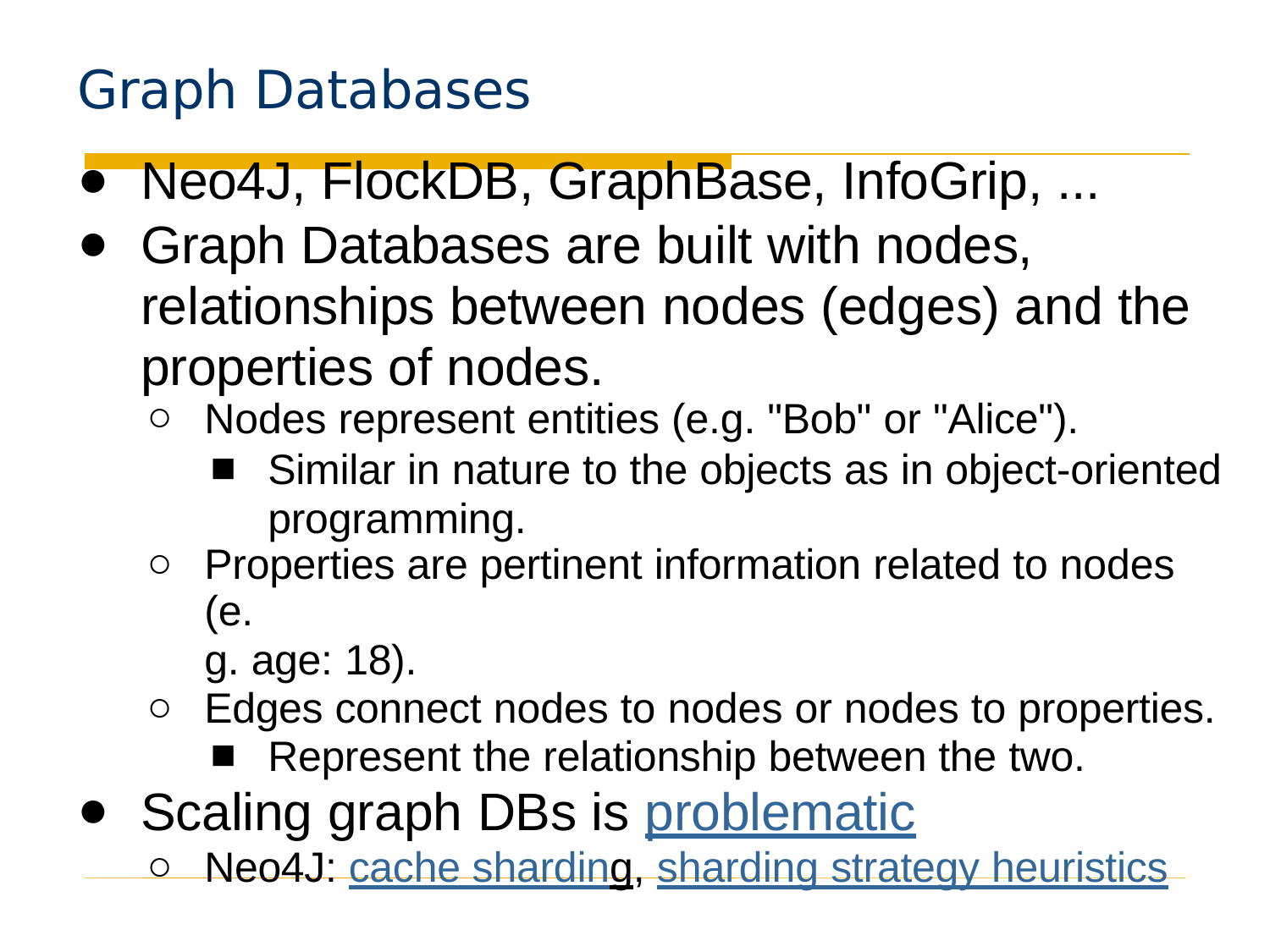

# Graph Databases
Neo4J, FlockDB, GraphBase, InfoGrip, ...
Graph Databases are built with nodes, relationships between nodes (edges) and the properties of nodes.
Nodes represent entities (e.g. "Bob" or "Alice").
Similar in nature to the objects as in object-oriented programming.
Properties are pertinent information related to nodes (e.
g. age: 18).
Edges connect nodes to nodes or nodes to properties.
Represent the relationship between the two.
Scaling graph DBs is problematic
Neo4J: cache sharding, sharding strategy heuristics